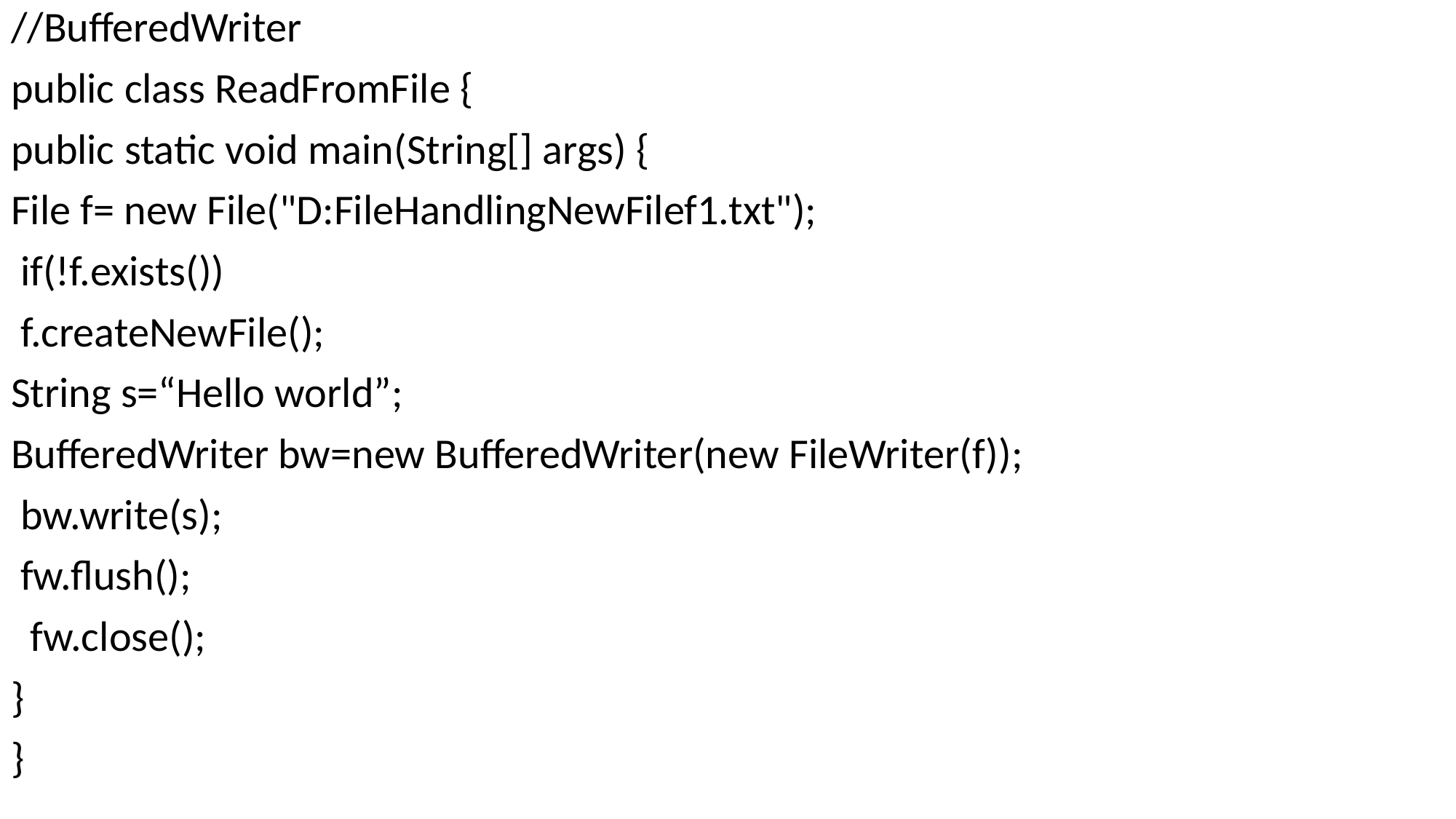

//BufferedWriter
public class ReadFromFile {
public static void main(String[] args) {
File f= new File("D:FileHandlingNewFilef1.txt");
 if(!f.exists())
 f.createNewFile();
String s=“Hello world”;
BufferedWriter bw=new BufferedWriter(new FileWriter(f));
 bw.write(s);
 fw.flush();
  fw.close();
}
}